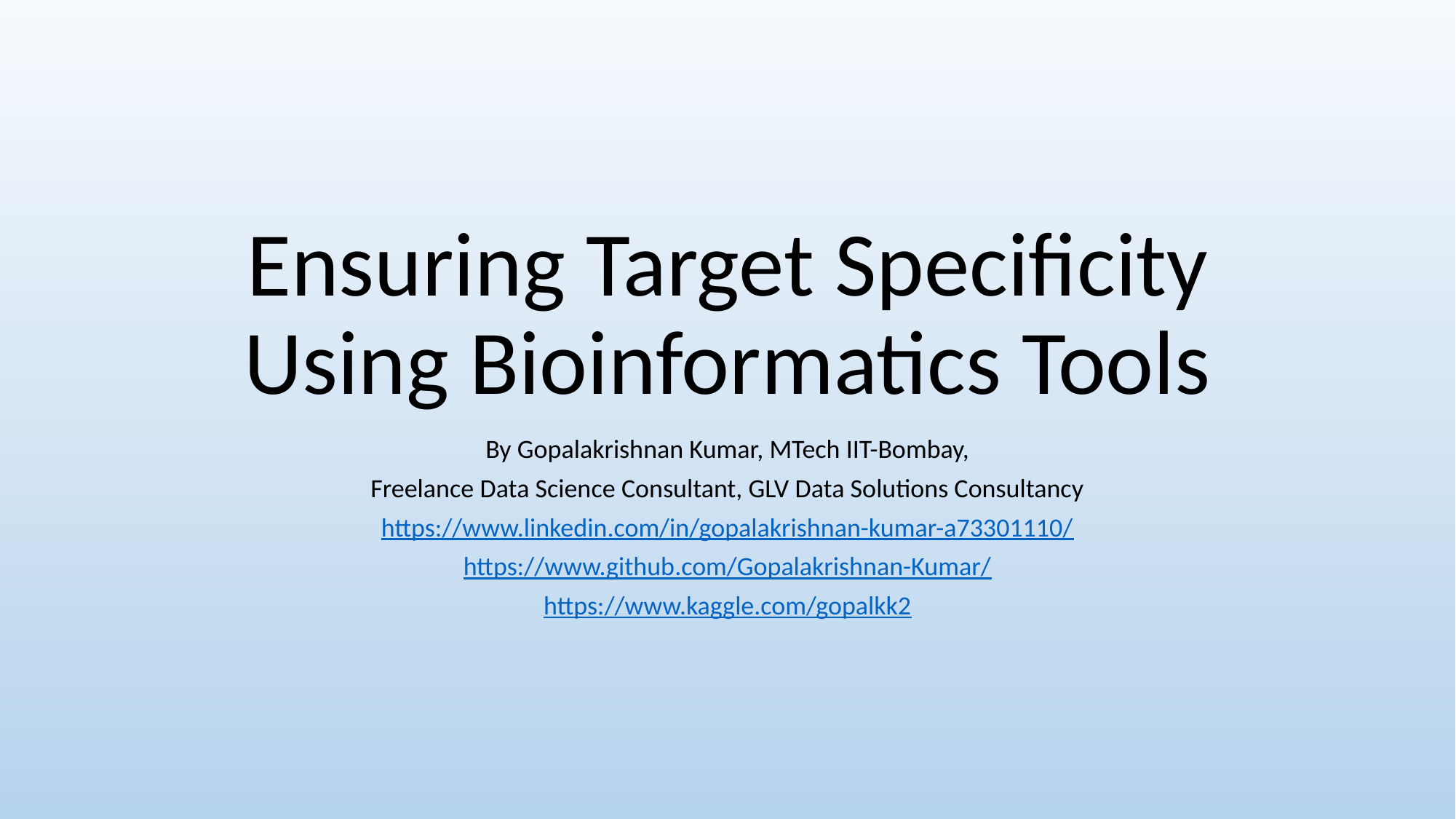

# Ensuring Target Specificity Using Bioinformatics Tools
By Gopalakrishnan Kumar, MTech IIT-Bombay,
Freelance Data Science Consultant, GLV Data Solutions Consultancy
https://www.linkedin.com/in/gopalakrishnan-kumar-a73301110/
https://www.github.com/Gopalakrishnan-Kumar/
https://www.kaggle.com/gopalkk2